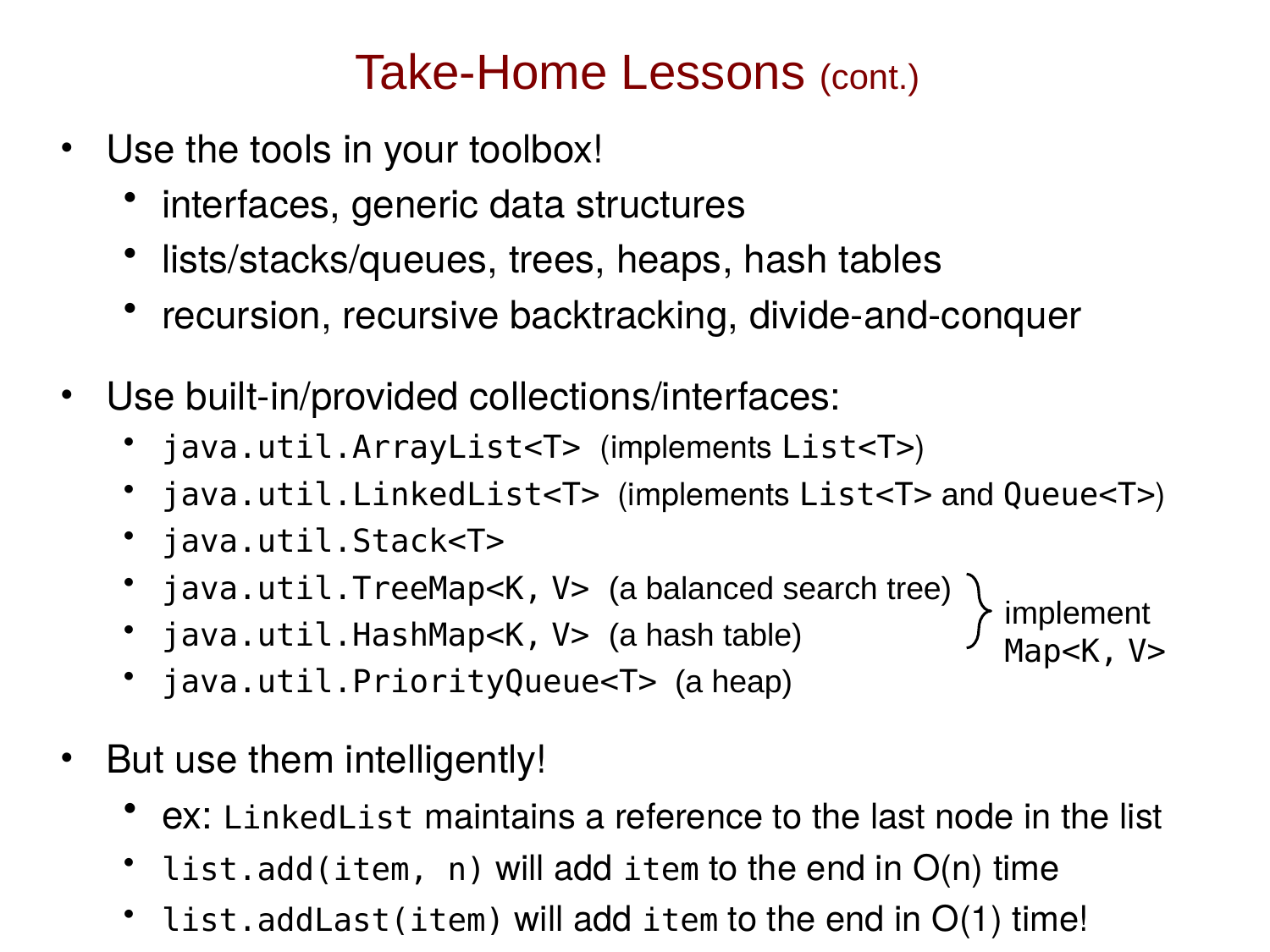

# Take-Home Lessons (cont.)
Use the tools in your toolbox!
interfaces, generic data structures
lists/stacks/queues, trees, heaps, hash tables
recursion, recursive backtracking, divide-and-conquer
Use built-in/provided collections/interfaces:
java.util.ArrayList<T> (implements List<T>)
java.util.LinkedList<T>  (implements List<T> and Queue<T>)
java.util.Stack<T>
java.util.TreeMap<K, V> (a balanced search tree)
java.util.HashMap<K, V> (a hash table)
java.util.PriorityQueue<T>  (a heap)
But use them intelligently!
ex: LinkedList maintains a reference to the last node in the list
list.add(item, n) will add item to the end in O(n) time
list.addLast(item) will add item to the end in O(1) time!

implement
Map<K, V>